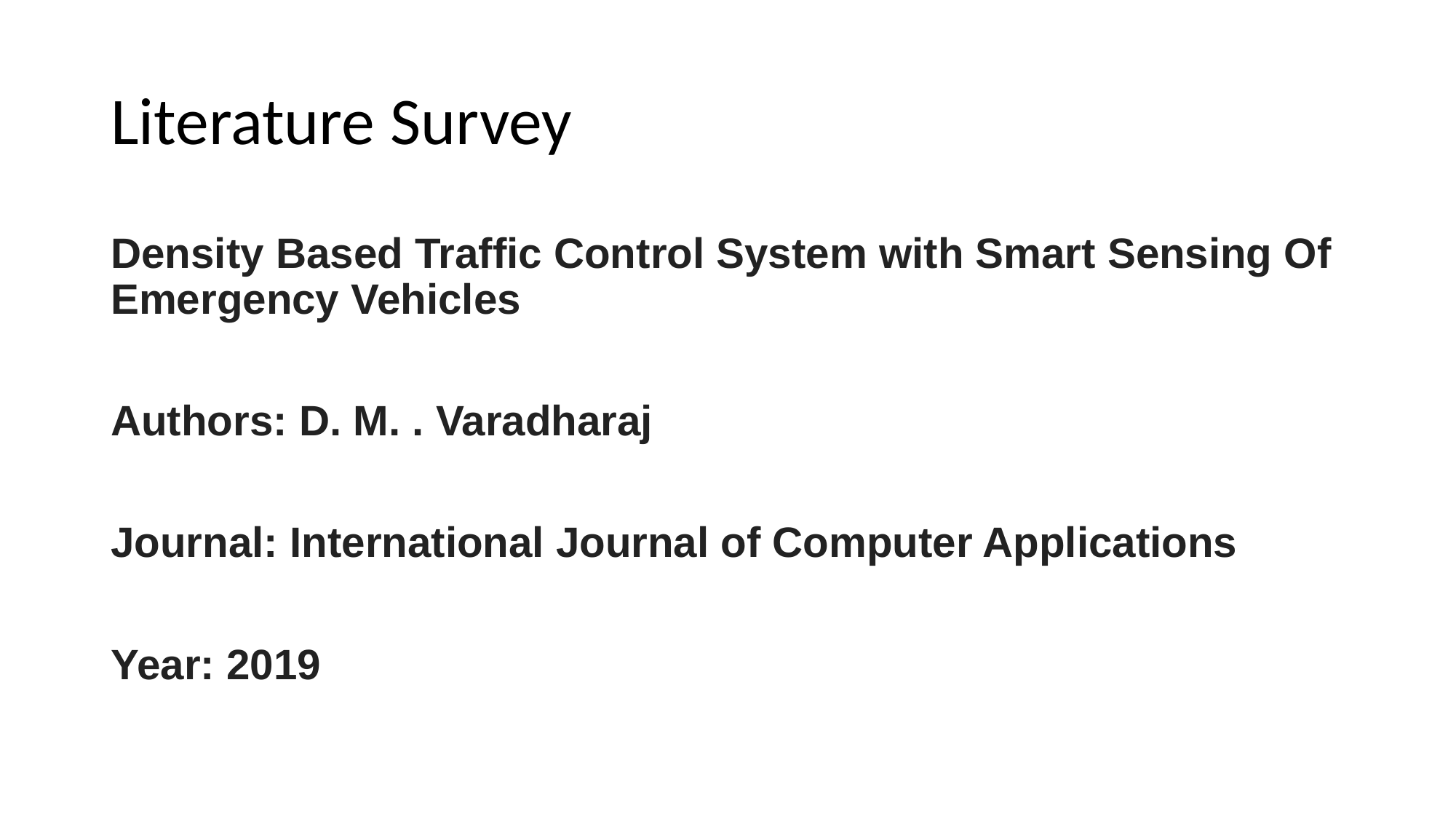

# Literature Survey
Density Based Traffic Control System with Smart Sensing Of Emergency Vehicles

Authors: D. M. . Varadharaj

Journal: International Journal of Computer Applications

Year: 2019